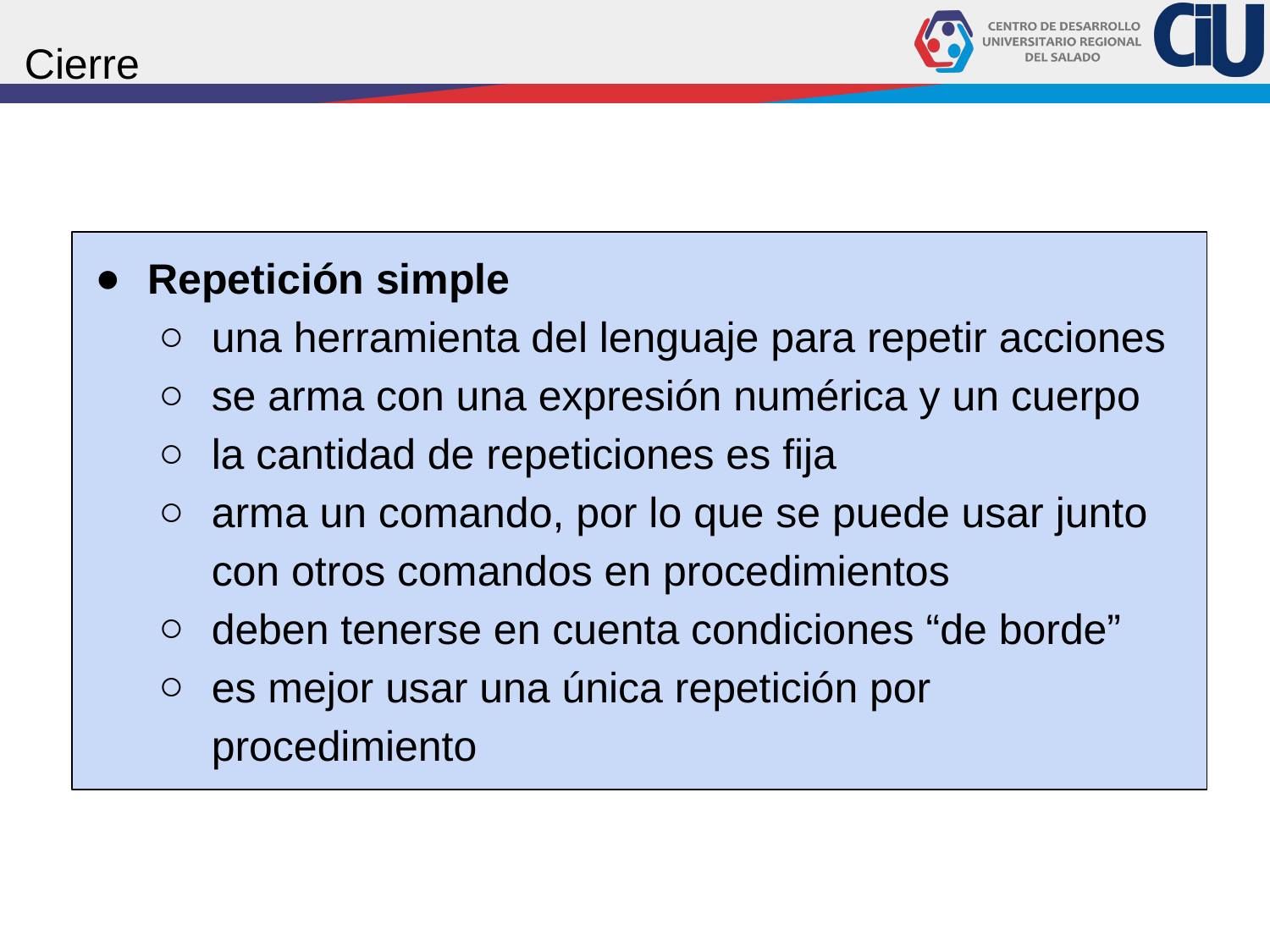

# Cierre
Repetición simple
una herramienta del lenguaje para repetir acciones
se arma con una expresión numérica y un cuerpo
la cantidad de repeticiones es fija
arma un comando, por lo que se puede usar junto con otros comandos en procedimientos
deben tenerse en cuenta condiciones “de borde”
es mejor usar una única repetición por procedimiento